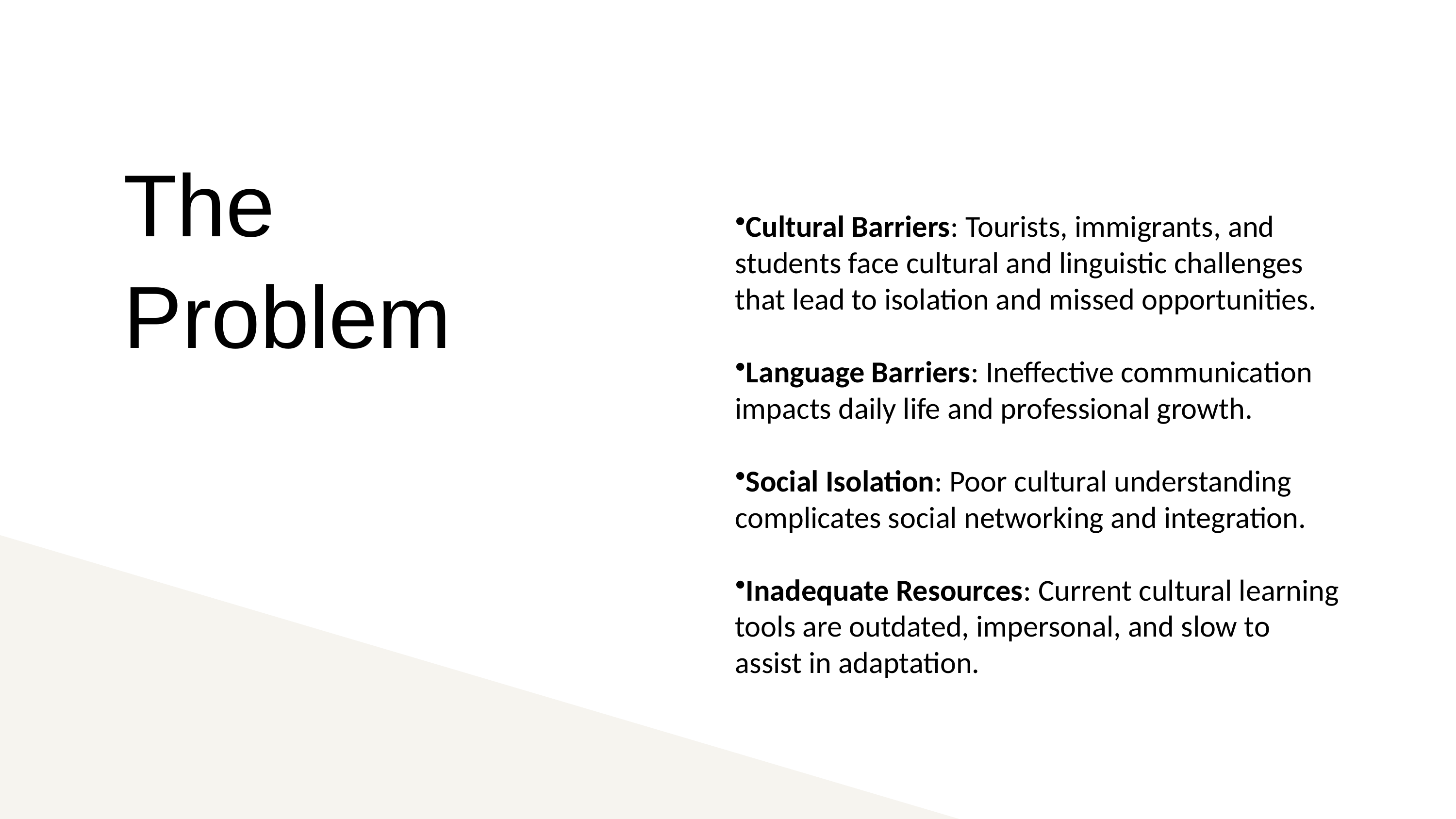

The Problem
Cultural Barriers: Tourists, immigrants, and students face cultural and linguistic challenges that lead to isolation and missed opportunities.

Language Barriers: Ineffective communication impacts daily life and professional growth.

Social Isolation: Poor cultural understanding complicates social networking and integration.

Inadequate Resources: Current cultural learning tools are outdated, impersonal, and slow to assist in adaptation.